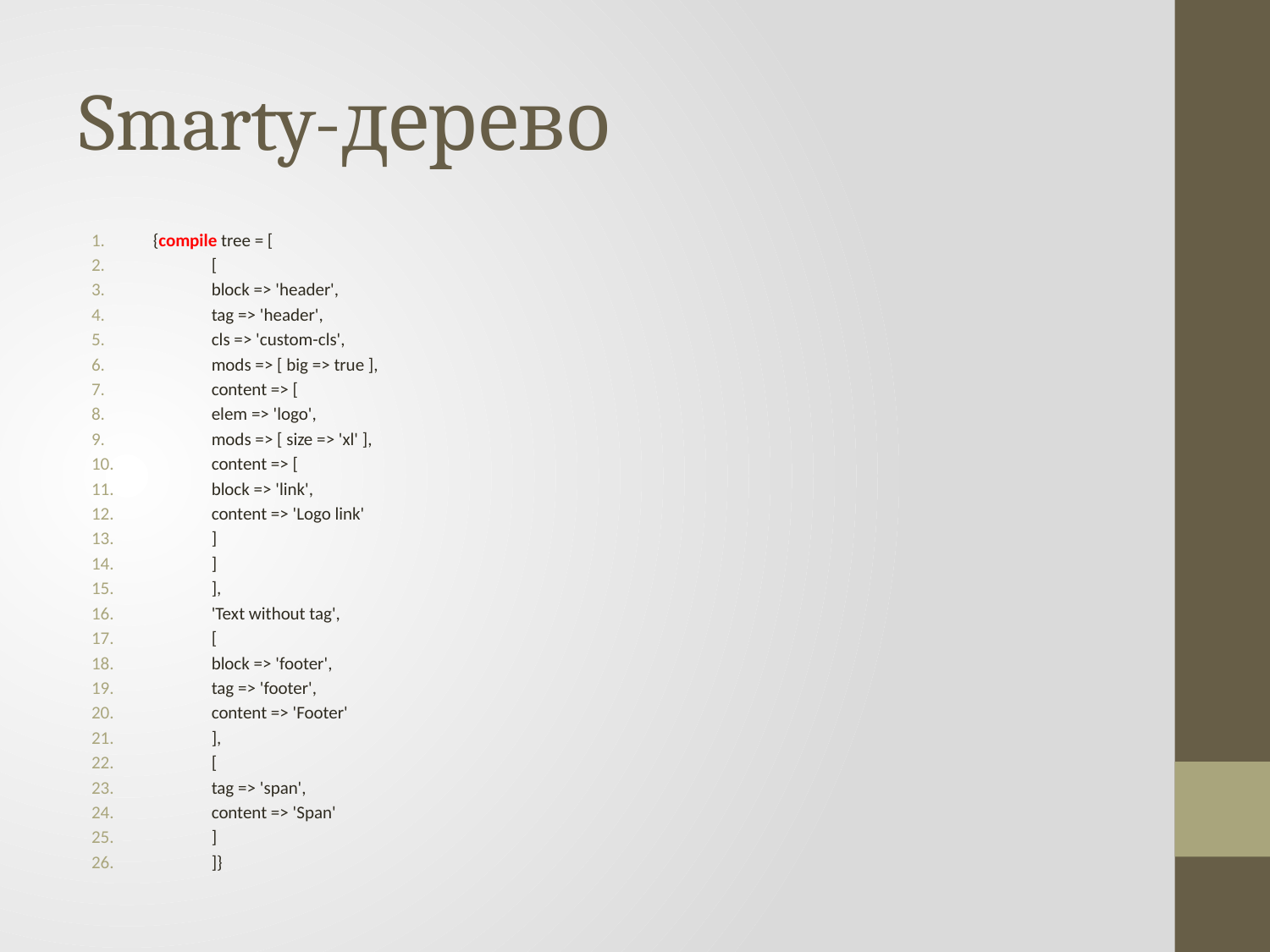

# Smarty-дерево
{compile tree = [
		[
			block => 'header',
			tag => 'header',
			cls => 'custom-cls',
			mods => [ big => true ],
			content => [
				elem => 'logo',
				mods => [ size => 'xl' ],
				content => [
					block => 'link',
					content => 'Logo link'
				]
			]
		],
		'Text without tag',
		[
			block => 'footer',
			tag => 'footer',
			content => 'Footer'
		],
		[
			tag => 'span',
			content => 'Span'
		]
	]}